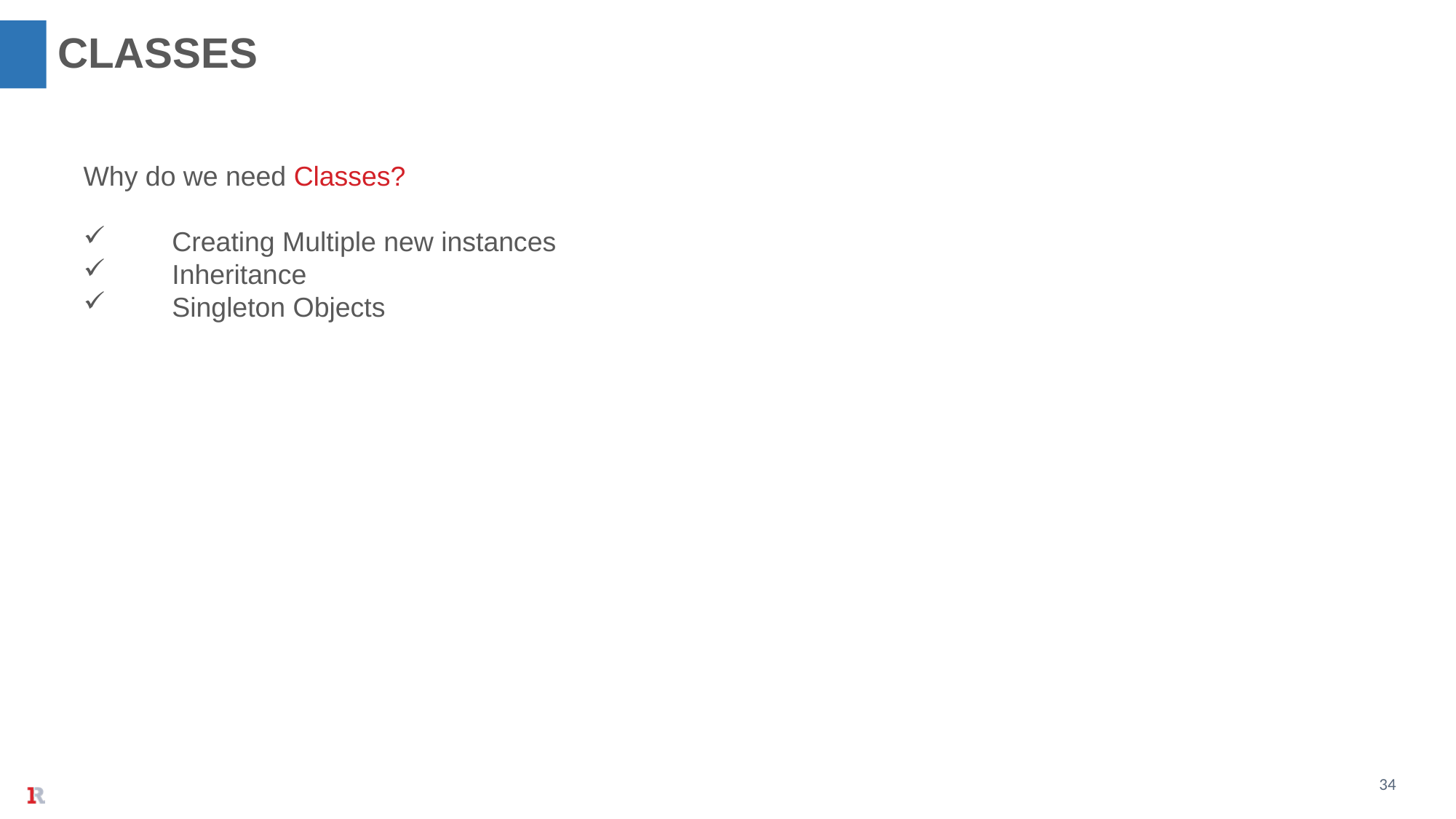

CLASSES

Why do we need Classes?

Creating Multiple new instances
Inheritance
Singleton Objects